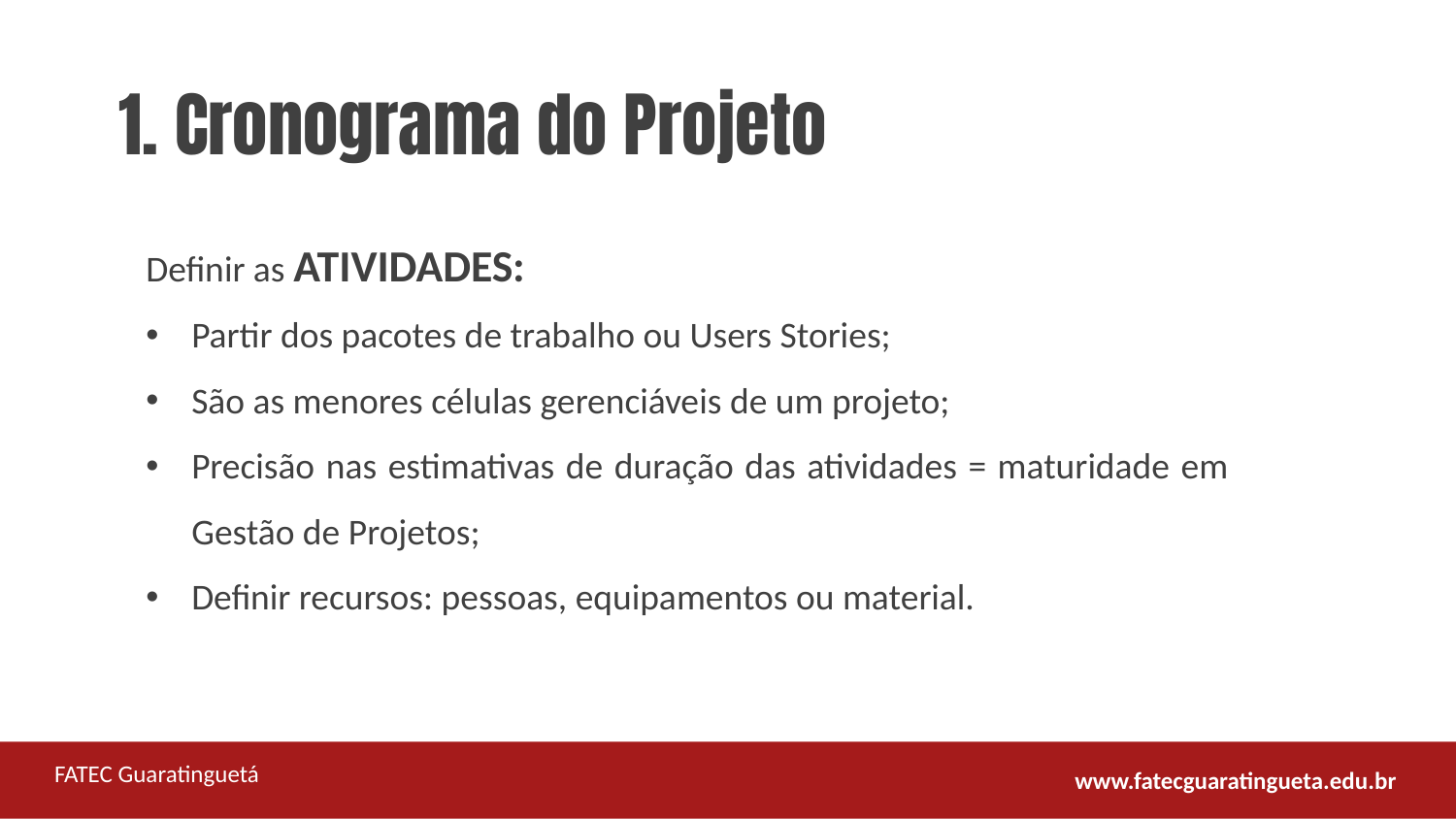

1. Cronograma do Projeto
Definir as ATIVIDADES:
Partir dos pacotes de trabalho ou Users Stories;
São as menores células gerenciáveis de um projeto;
Precisão nas estimativas de duração das atividades = maturidade em Gestão de Projetos;
Definir recursos: pessoas, equipamentos ou material.
FATEC Guaratinguetá
www.fatecguaratingueta.edu.br